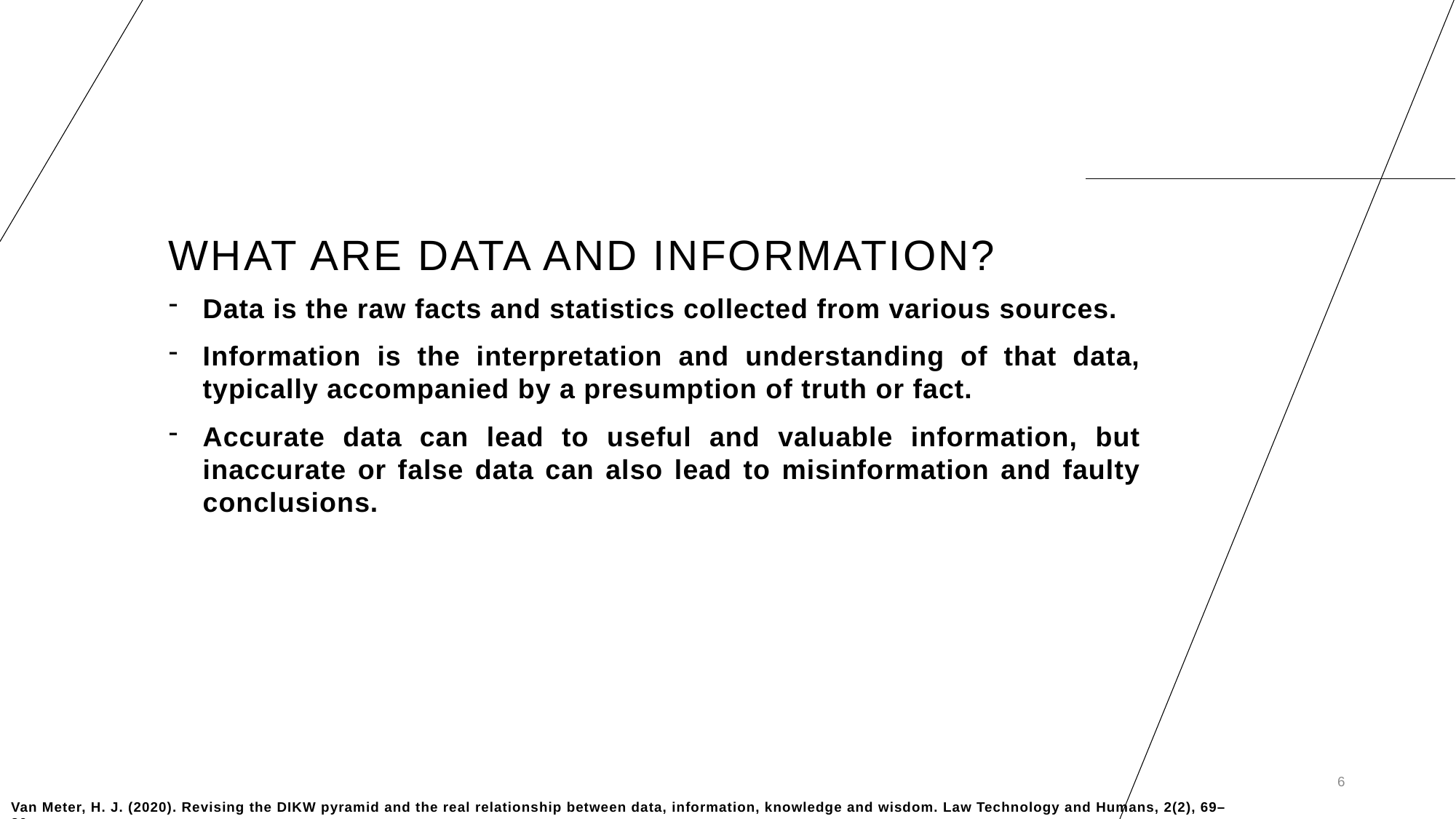

# WHAT ARE DATA AND INFORMATION?
Data is the raw facts and statistics collected from various sources.
Information is the interpretation and understanding of that data, typically accompanied by a presumption of truth or fact.
Accurate data can lead to useful and valuable information, but inaccurate or false data can also lead to misinformation and faulty conclusions.
6
Van Meter, H. J. (2020). Revising the DIKW pyramid and the real relationship between data, information, knowledge and wisdom. Law Technology and Humans, 2(2), 69–80.